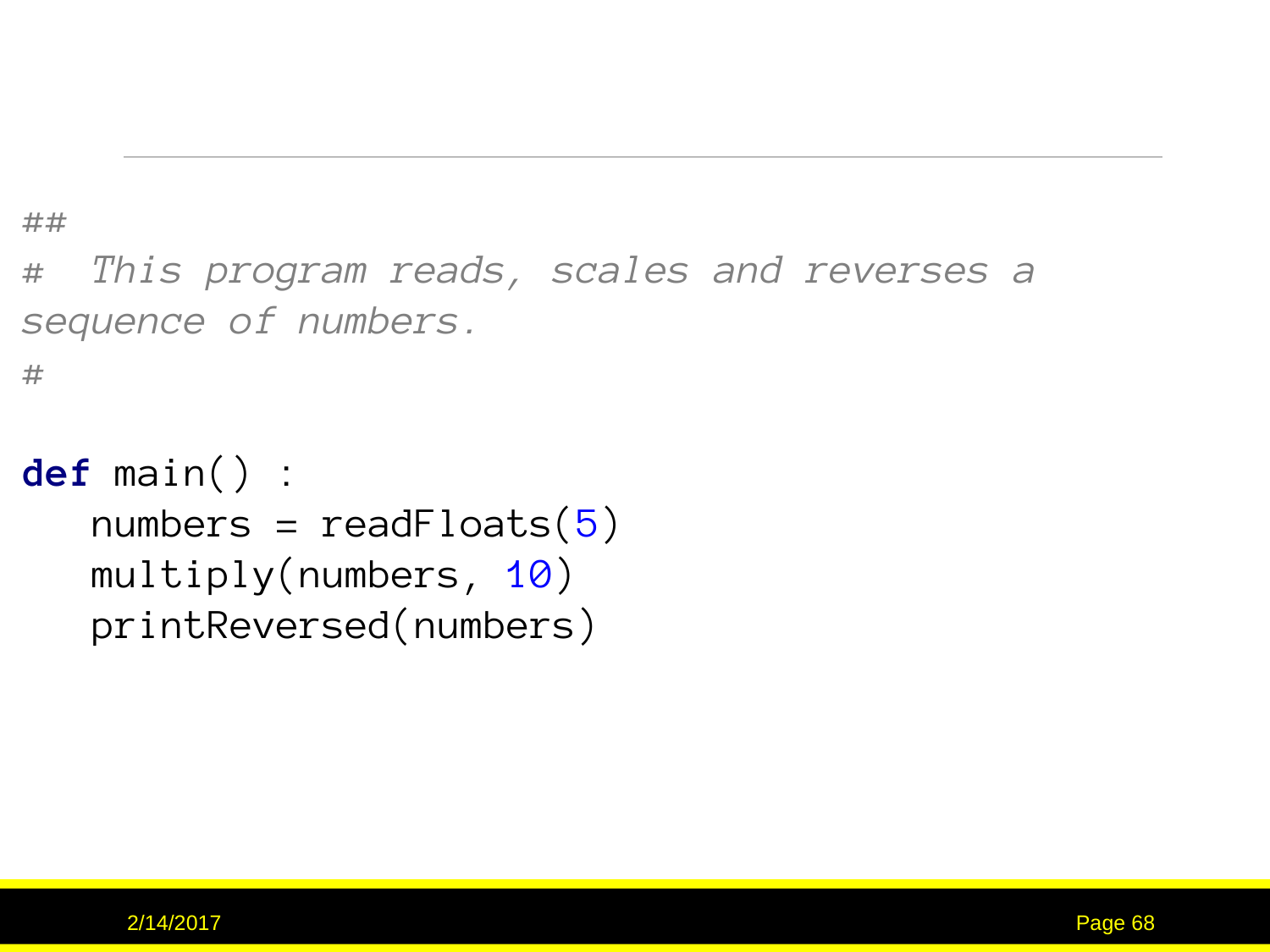

#
##
#  This program reads, scales and reverses a sequence of numbers.
#
def main() :
   numbers = readFloats(5)
   multiply(numbers, 10)
   printReversed(numbers)
2/14/2017
Page 68